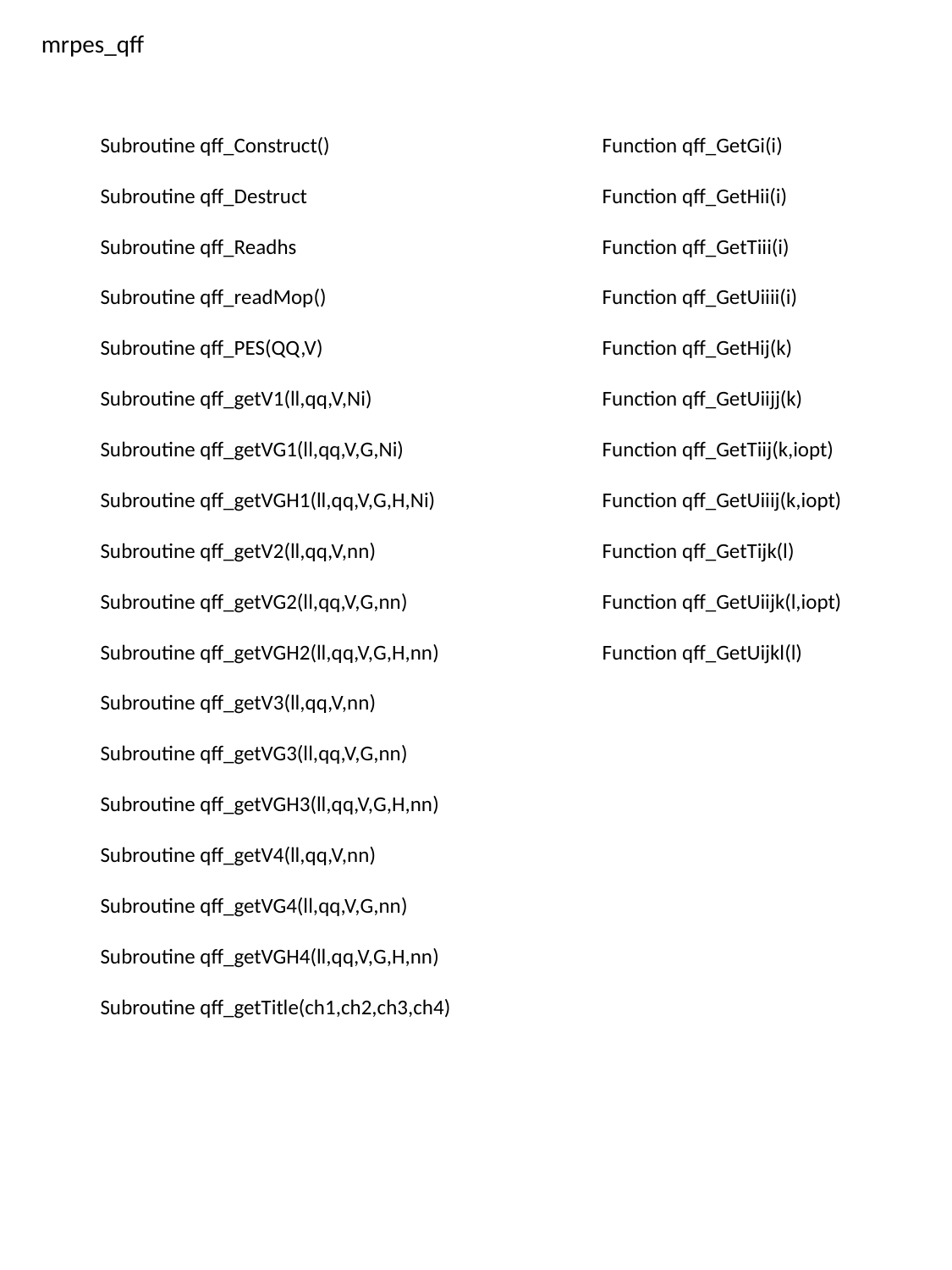

mrpes_qff
  Subroutine qff_Construct()

  Subroutine qff_Destruct

  Subroutine qff_Readhs

  Subroutine qff_readMop()

  Subroutine qff_PES(QQ,V)

  Subroutine qff_getV1(ll,qq,V,Ni)

  Subroutine qff_getVG1(ll,qq,V,G,Ni)

  Subroutine qff_getVGH1(ll,qq,V,G,H,Ni)

  Subroutine qff_getV2(ll,qq,V,nn)

  Subroutine qff_getVG2(ll,qq,V,G,nn)

  Subroutine qff_getVGH2(ll,qq,V,G,H,nn)

  Subroutine qff_getV3(ll,qq,V,nn)

  Subroutine qff_getVG3(ll,qq,V,G,nn)

  Subroutine qff_getVGH3(ll,qq,V,G,H,nn)

  Subroutine qff_getV4(ll,qq,V,nn)

  Subroutine qff_getVG4(ll,qq,V,G,nn)

  Subroutine qff_getVGH4(ll,qq,V,G,H,nn)

  Subroutine qff_getTitle(ch1,ch2,ch3,ch4)
  Function qff_GetGi(i)

  Function qff_GetHii(i)

  Function qff_GetTiii(i)

  Function qff_GetUiiii(i)

  Function qff_GetHij(k)

  Function qff_GetUiijj(k)

  Function qff_GetTiij(k,iopt)

  Function qff_GetUiiij(k,iopt)

  Function qff_GetTijk(l)

  Function qff_GetUiijk(l,iopt)

  Function qff_GetUijkl(l)